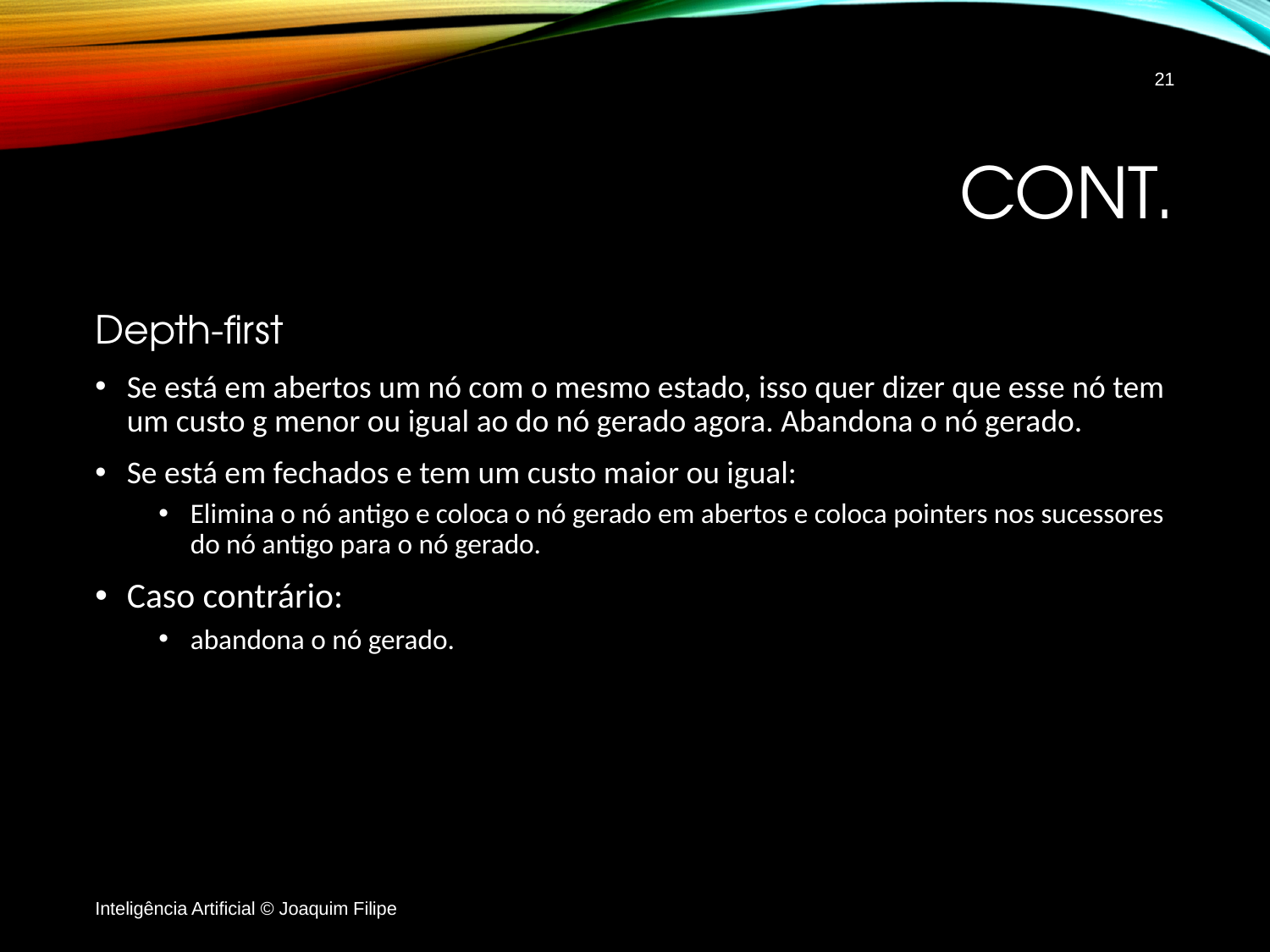

21
# Cont.
Depth-first
Se está em abertos um nó com o mesmo estado, isso quer dizer que esse nó tem um custo g menor ou igual ao do nó gerado agora. Abandona o nó gerado.
Se está em fechados e tem um custo maior ou igual:
Elimina o nó antigo e coloca o nó gerado em abertos e coloca pointers nos sucessores do nó antigo para o nó gerado.
Caso contrário:
abandona o nó gerado.

Inteligência Artificial © Joaquim Filipe